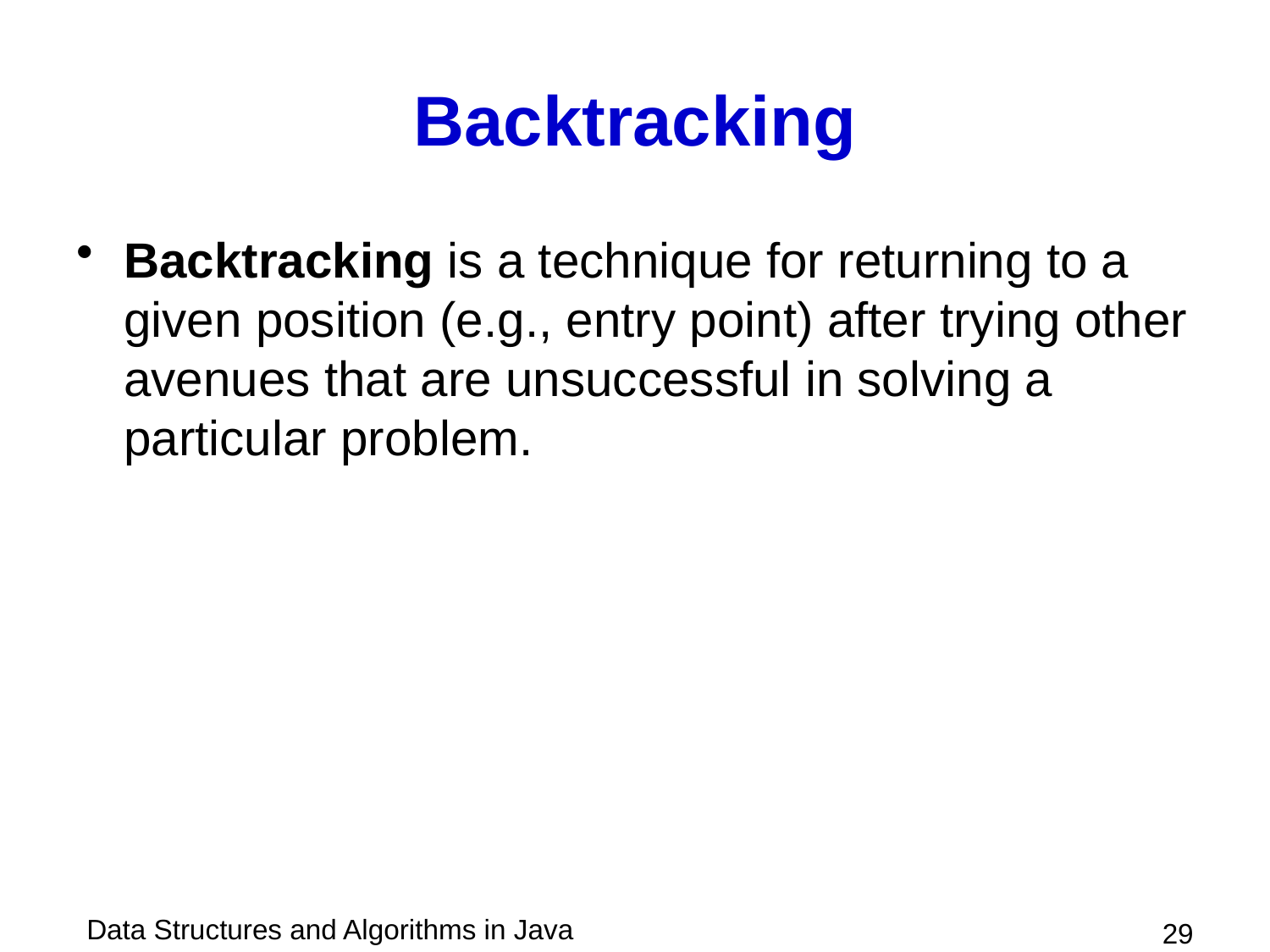

# Backtracking
Backtracking is a technique for returning to a given position (e.g., entry point) after trying other avenues that are unsuccessful in solving a particular problem.

 29